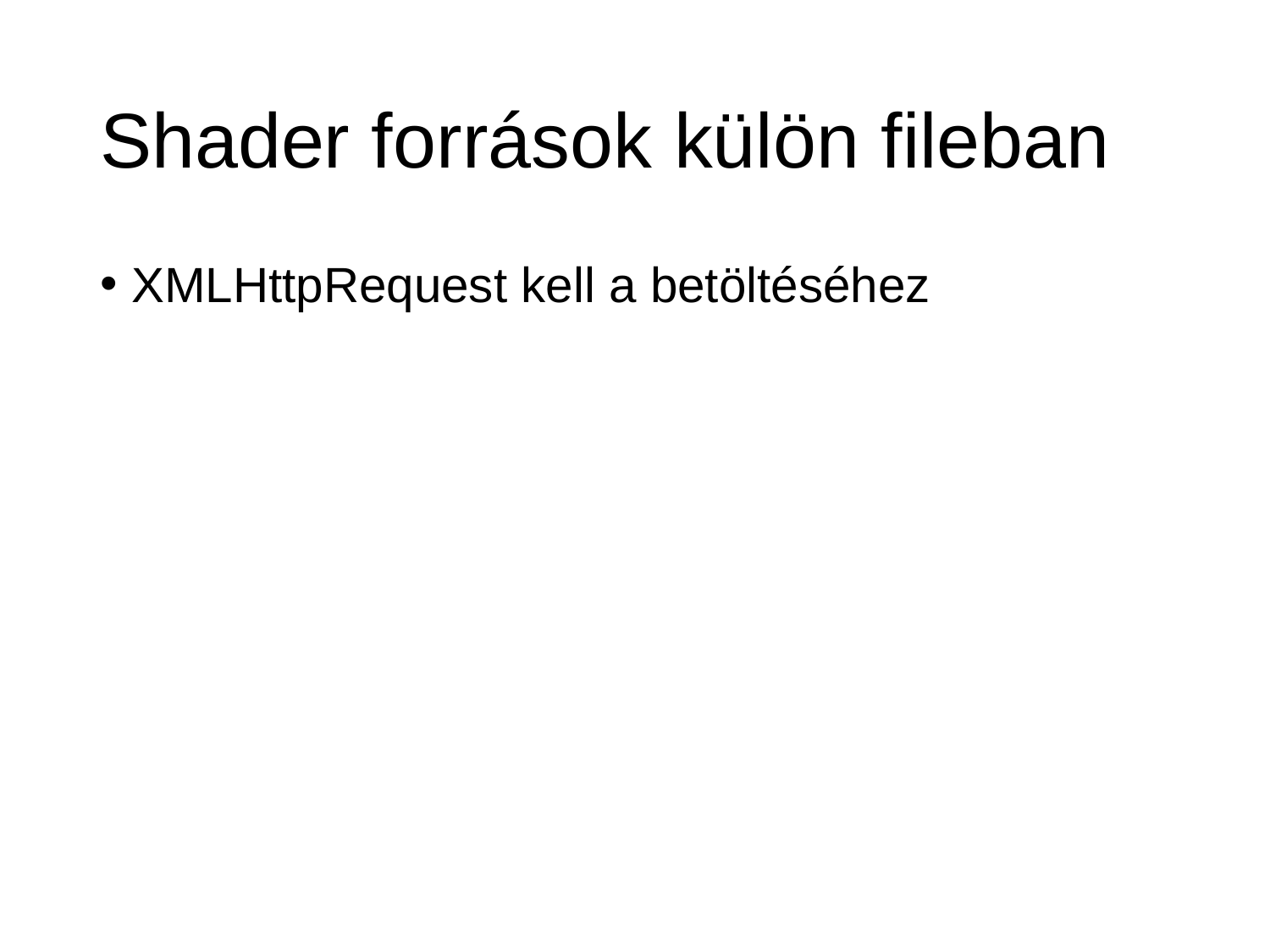

# Shader források külön fileban
XMLHttpRequest kell a betöltéséhez